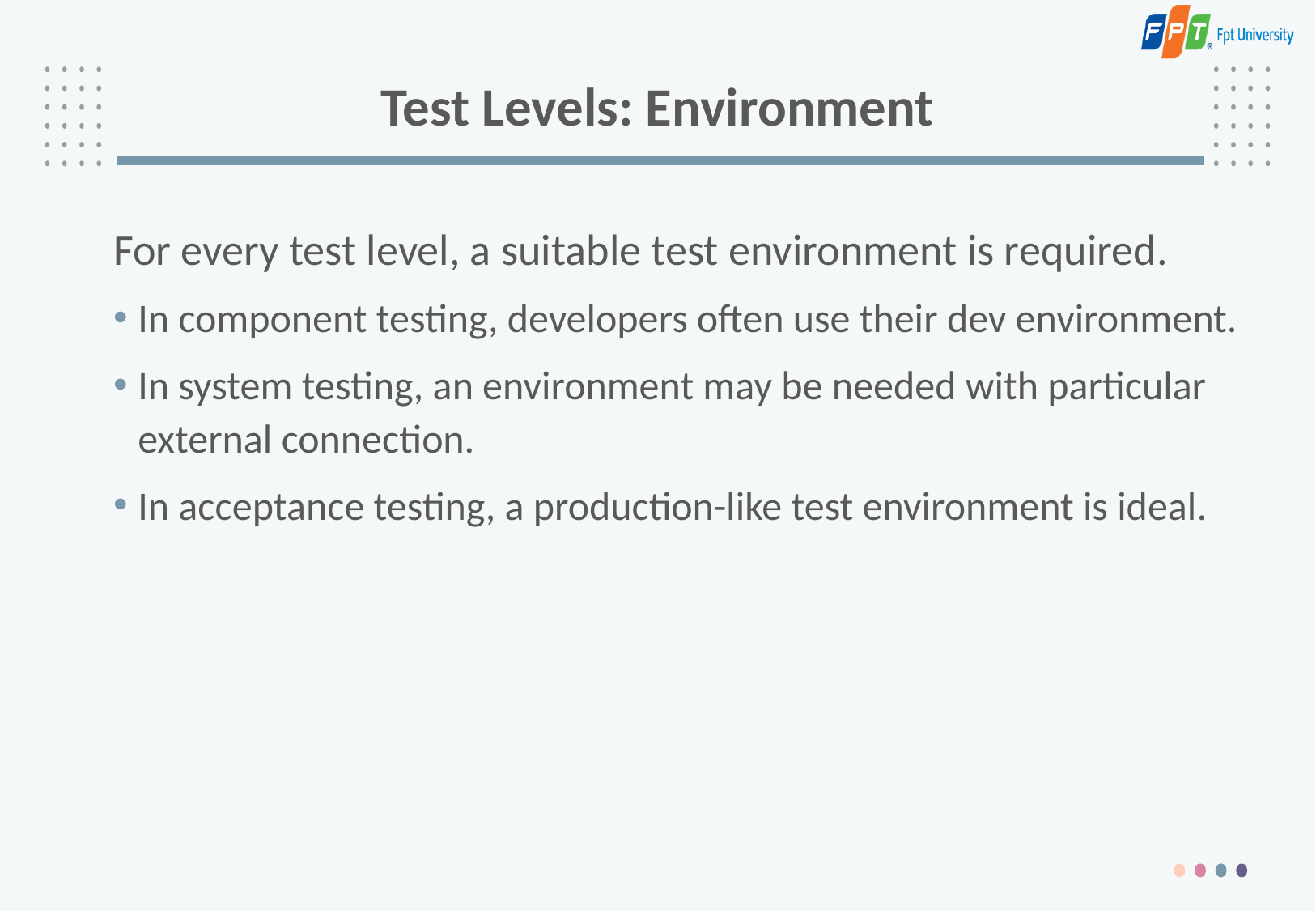

# Test Levels: Environment
For every test level, a suitable test environment is required.
In component testing, developers often use their dev environment.
In system testing, an environment may be needed with particular external connection.
In acceptance testing, a production-like test environment is ideal.